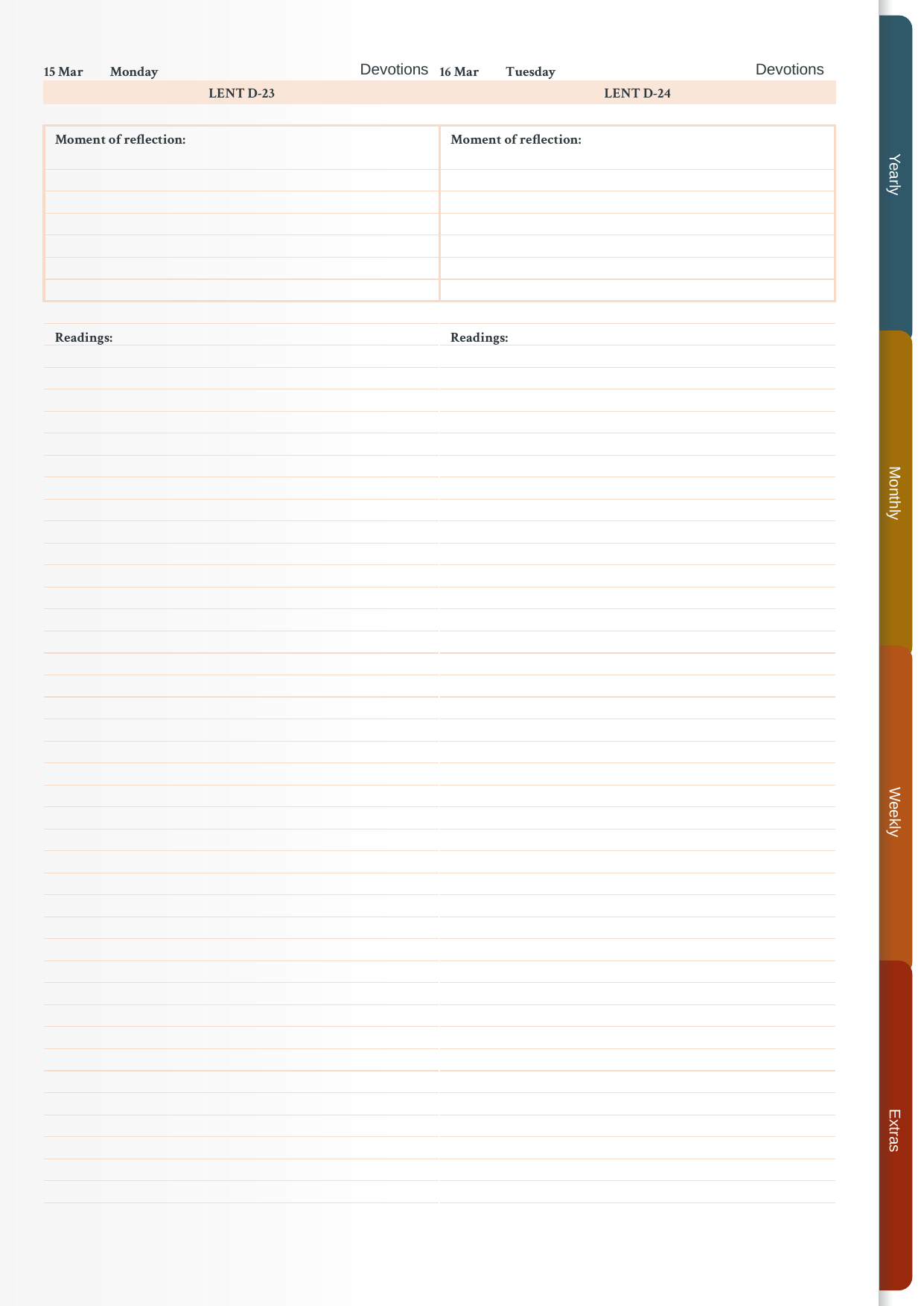

# 15March - 16March
Yearly
15 Mar
Monday
Devotions
16 Mar
Tuesday
Devotions
LENT D-23
LENT D-24
Monthly
Weekly
Extras